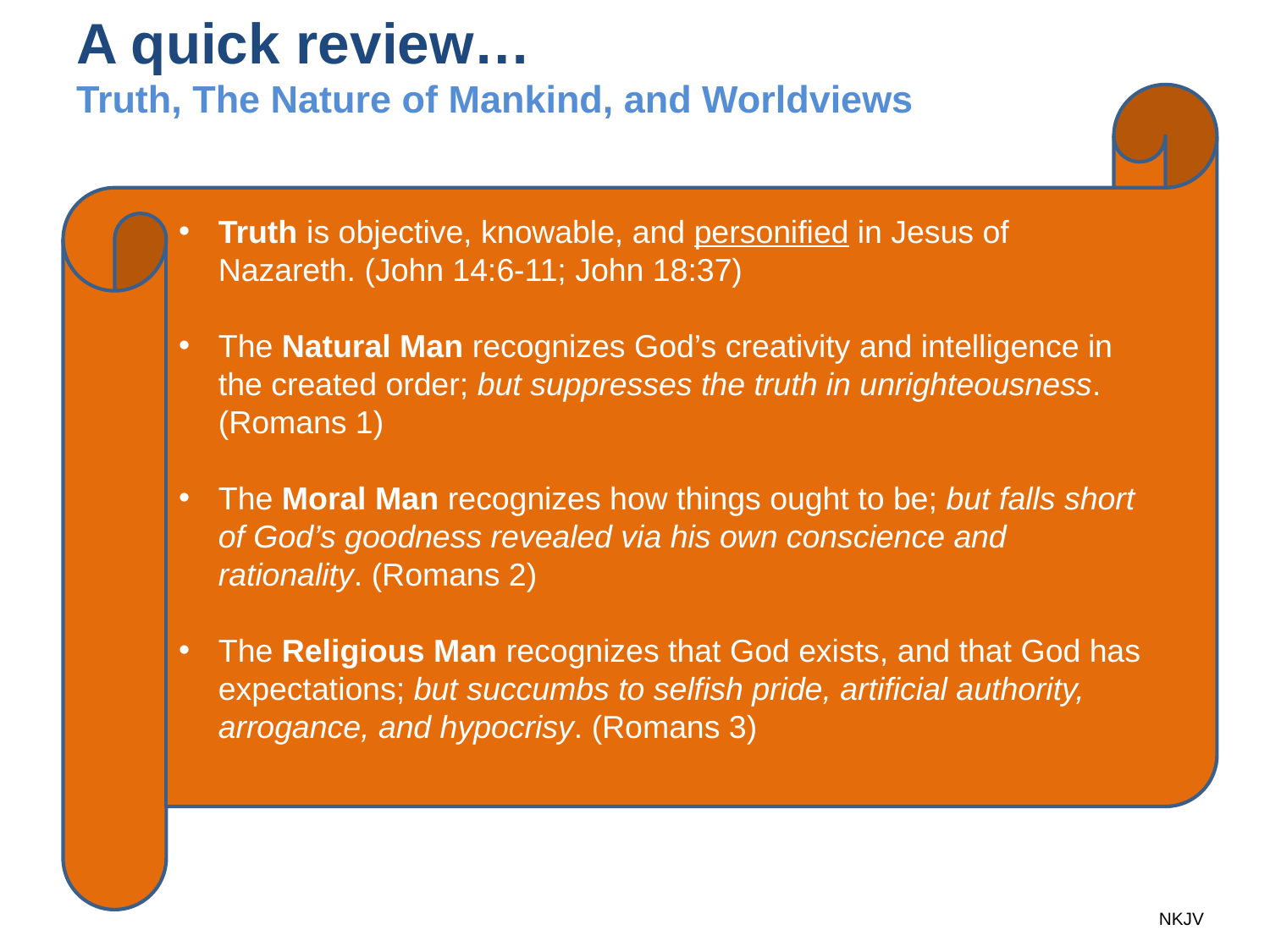

# A quick review… Truth, The Nature of Mankind, and Worldviews
Truth is objective, knowable, and personified in Jesus of Nazareth. (John 14:6-11; John 18:37)

The Natural Man recognizes God’s creativity and intelligence in the created order; but suppresses the truth in unrighteousness. (Romans 1)

The Moral Man recognizes how things ought to be; but falls short of God’s goodness revealed via his own conscience and rationality. (Romans 2)

The Religious Man recognizes that God exists, and that God has expectations; but succumbs to selfish pride, artificial authority, arrogance, and hypocrisy. (Romans 3)

NKJV